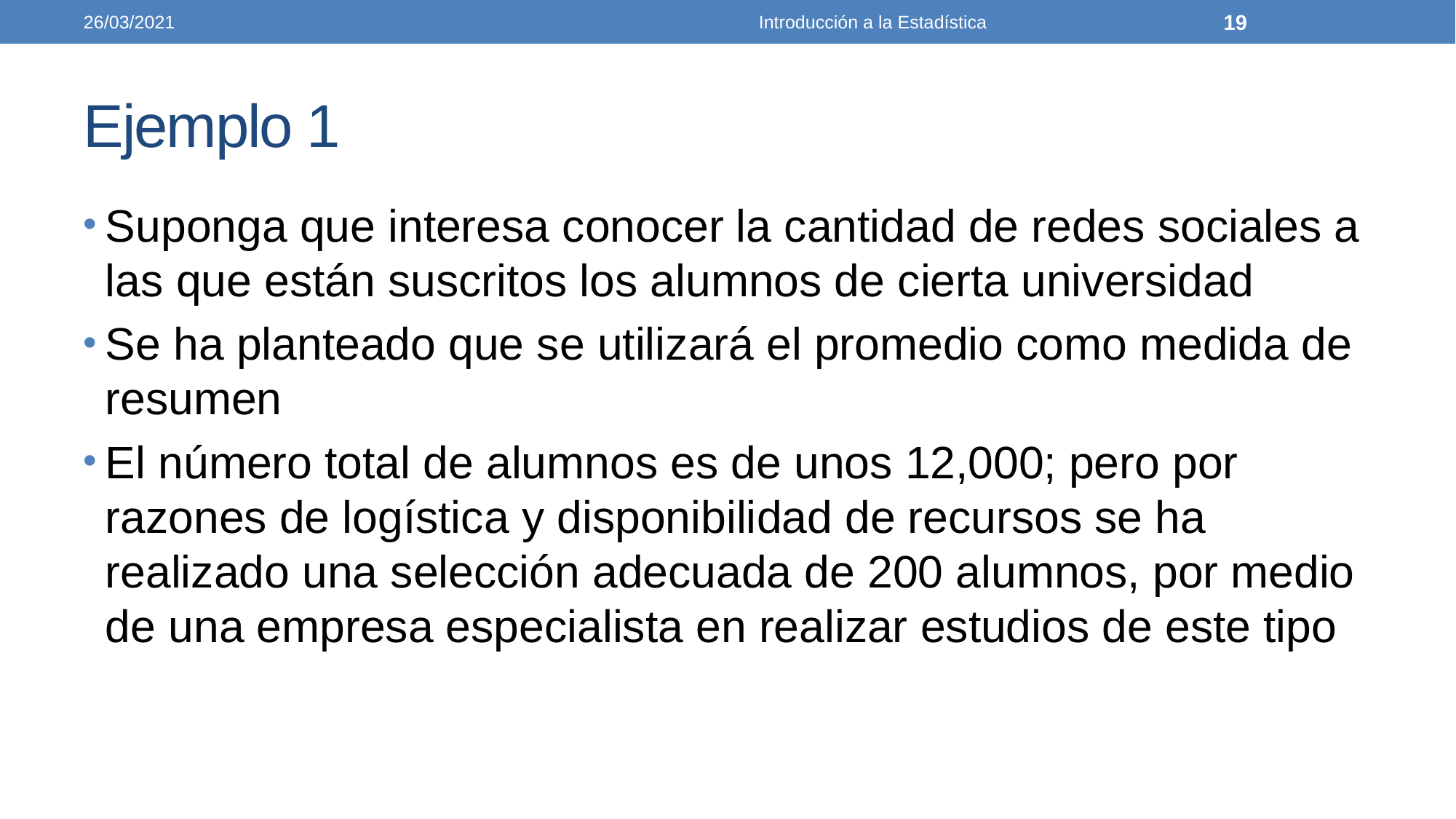

26/03/2021
Introducción a la Estadística
19
# Ejemplo 1
Suponga que interesa conocer la cantidad de redes sociales a las que están suscritos los alumnos de cierta universidad
Se ha planteado que se utilizará el promedio como medida de resumen
El número total de alumnos es de unos 12,000; pero por razones de logística y disponibilidad de recursos se ha realizado una selección adecuada de 200 alumnos, por medio de una empresa especialista en realizar estudios de este tipo